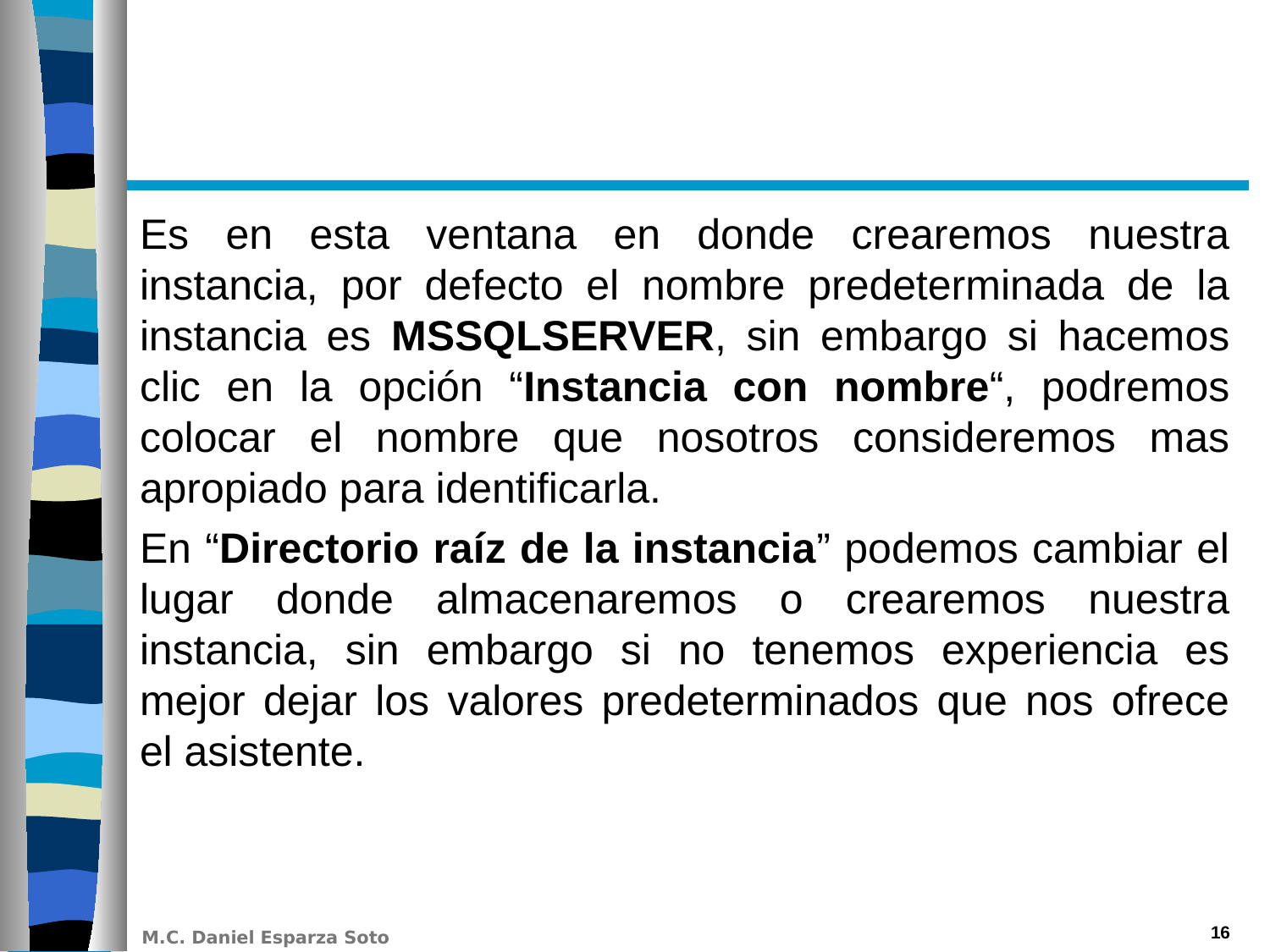

#
Es en esta ventana en donde crearemos nuestra instancia, por defecto el nombre predeterminada de la instancia es MSSQLSERVER, sin embargo si hacemos clic en la opción “Instancia con nombre“, podremos colocar el nombre que nosotros consideremos mas apropiado para identificarla.
En “Directorio raíz de la instancia” podemos cambiar el lugar donde almacenaremos o crearemos nuestra instancia, sin embargo si no tenemos experiencia es mejor dejar los valores predeterminados que nos ofrece el asistente.
16